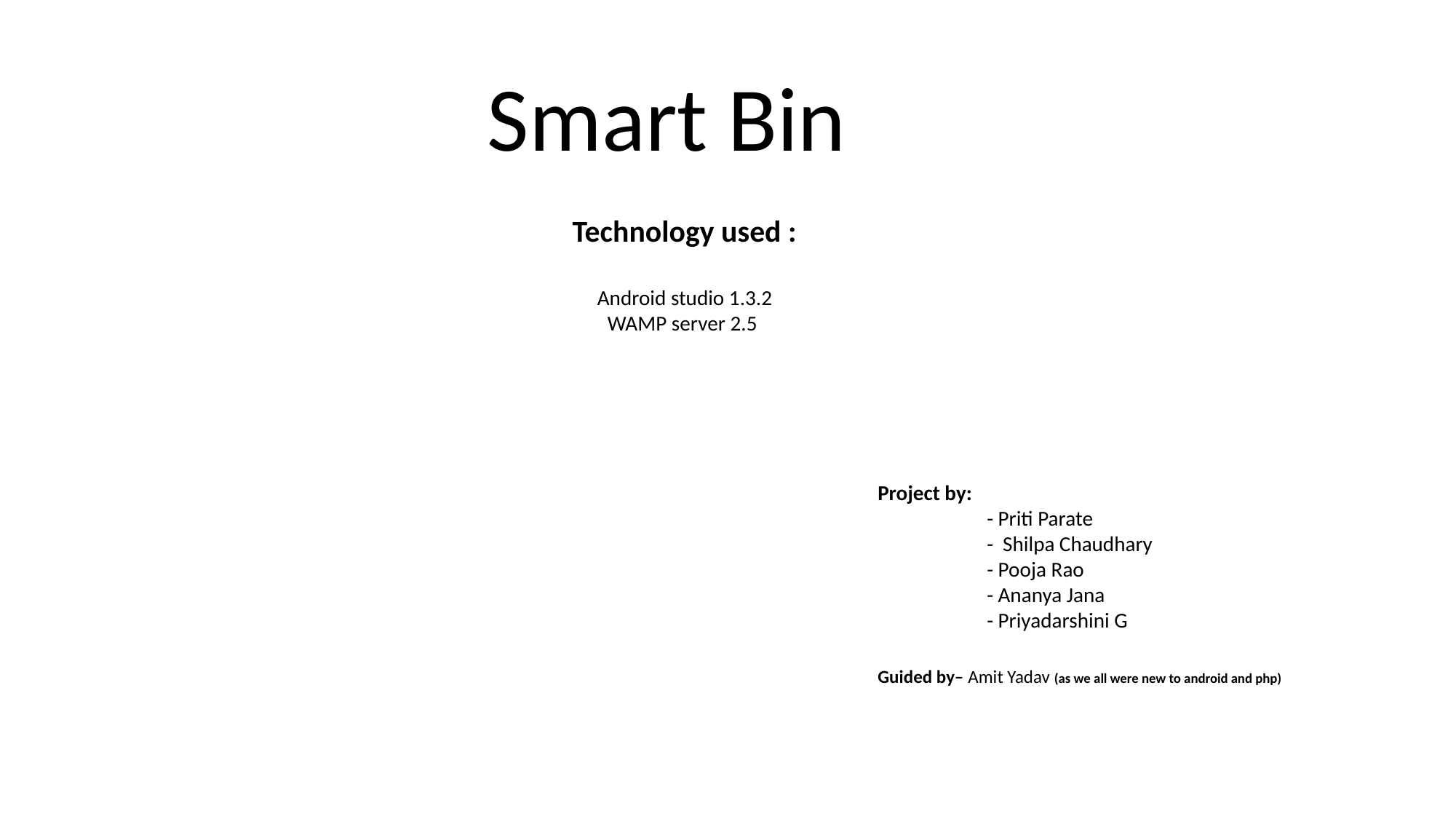

# Smart Bin
Technology used :

Android studio 1.3.2
WAMP server 2.5
Project by:
	- Priti Parate
	-  Shilpa Chaudhary
	- Pooja Rao
	- Ananya Jana
	- Priyadarshini G

Guided by– Amit Yadav (as we all were new to android and php)